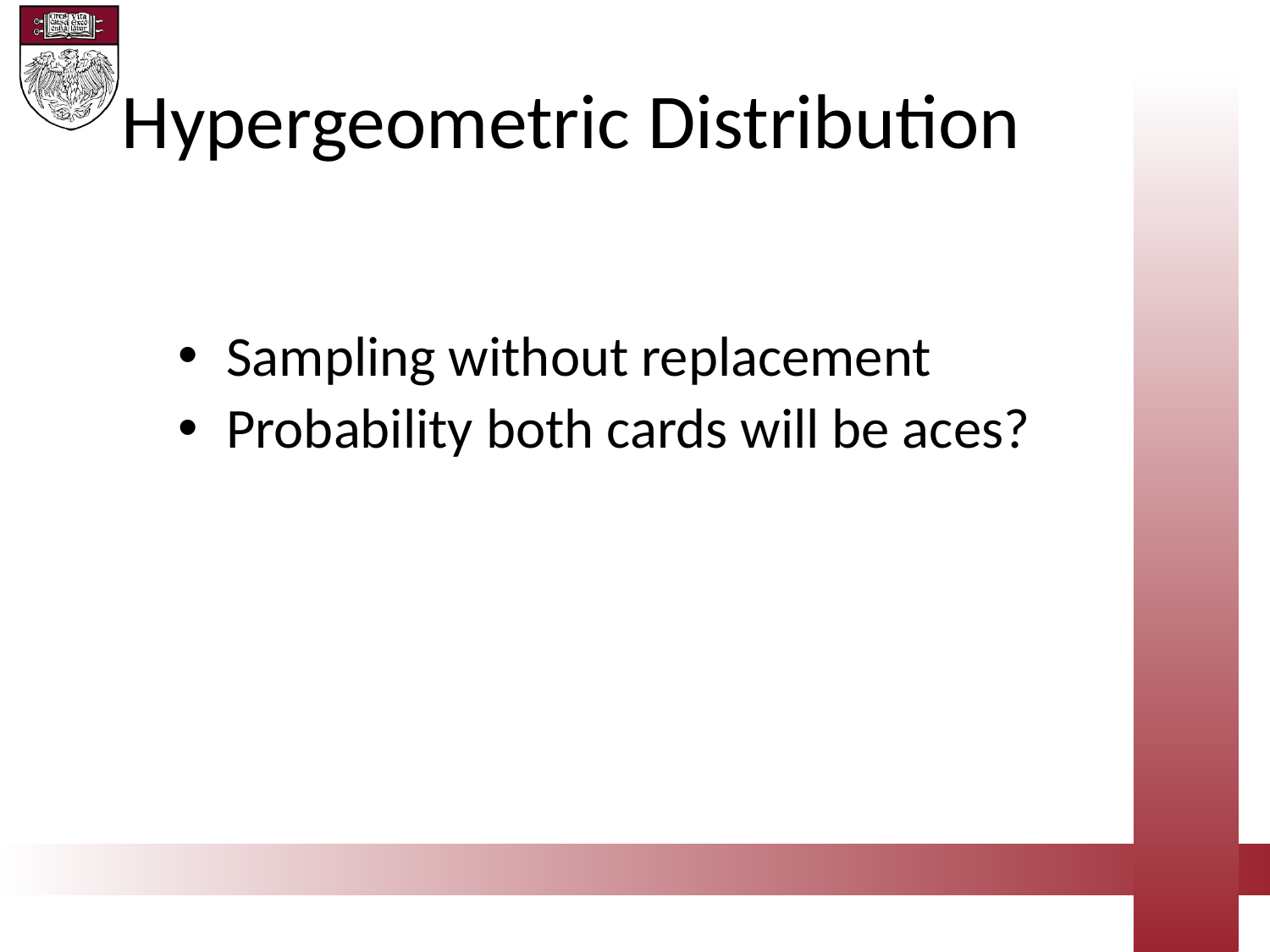

Hypergeometric Distribution
Sampling without replacement
Probability both cards will be aces?